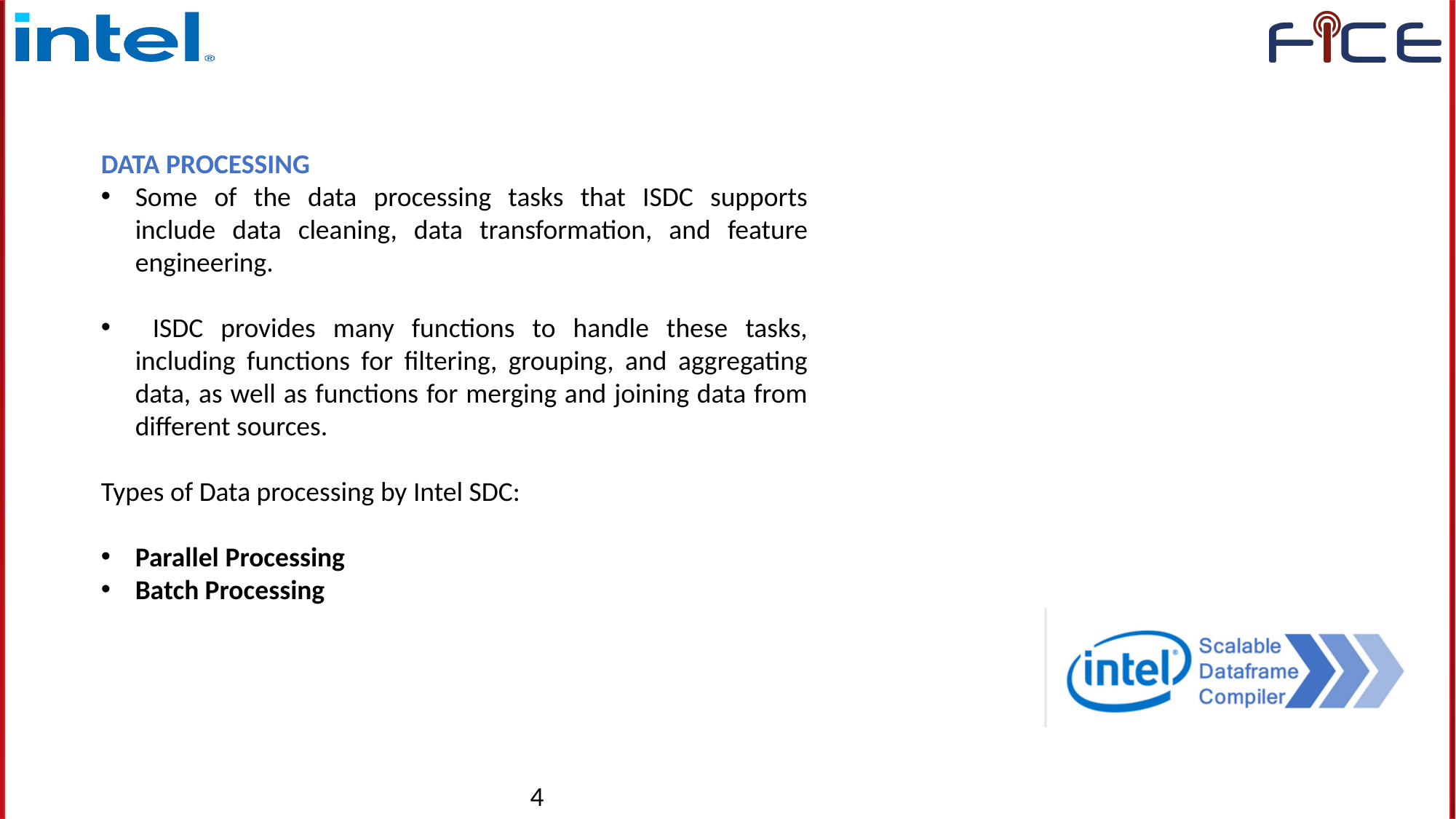

DATA PROCESSING
Some of the data processing tasks that ISDC supports include data cleaning, data transformation, and feature engineering.

 ISDC provides many functions to handle these tasks, including functions for filtering, grouping, and aggregating data, as well as functions for merging and joining data from different sources.

Types of Data processing by Intel SDC:

Parallel Processing
Batch Processing